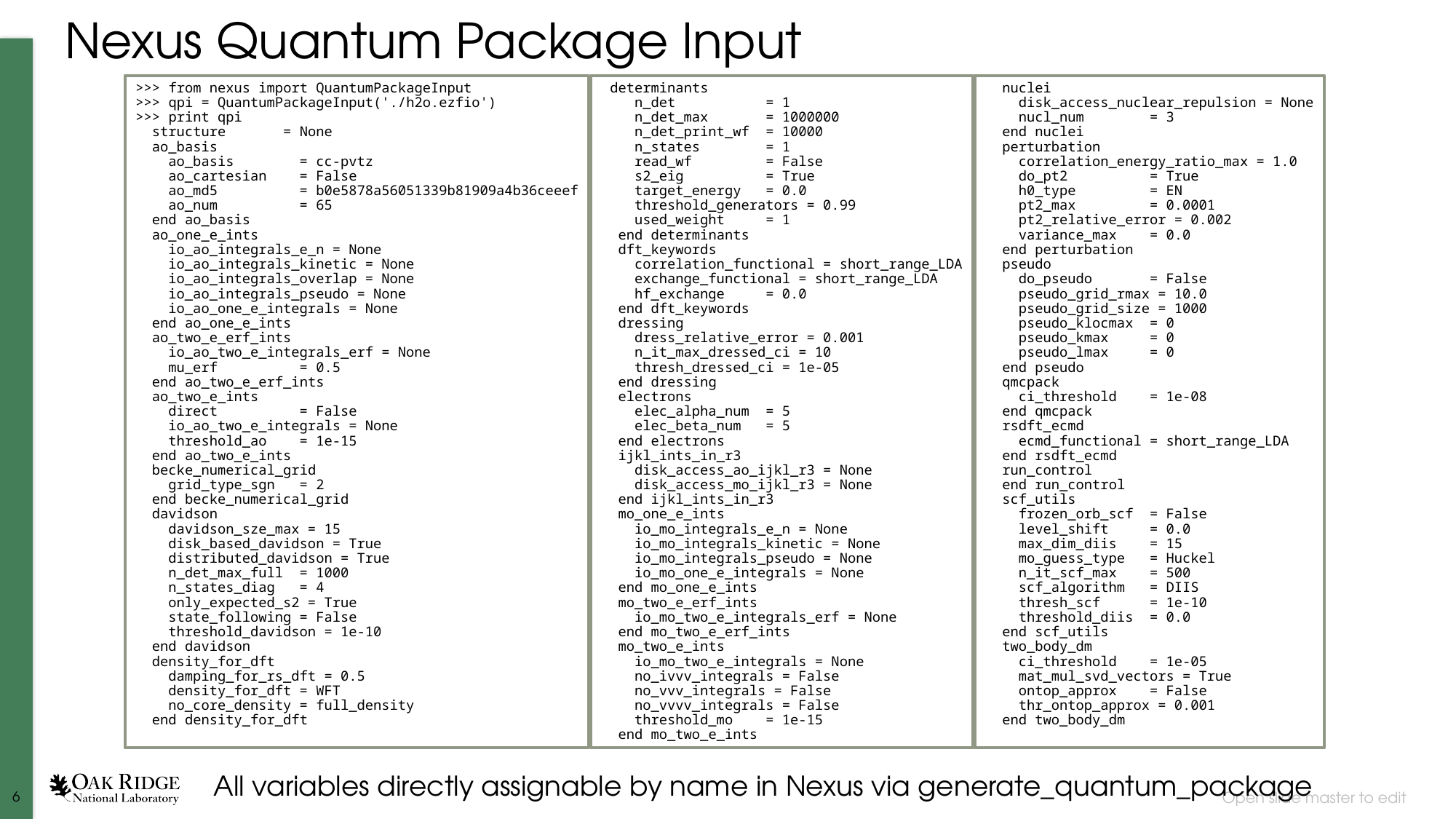

# Nexus Quantum Package Input
>>> from nexus import QuantumPackageInput
>>> qpi = QuantumPackageInput('./h2o.ezfio')
>>> print qpi
  structure       = None
  ao_basis
    ao_basis        = cc-pvtz
    ao_cartesian    = False
    ao_md5          = b0e5878a56051339b81909a4b36ceeef
    ao_num          = 65
  end ao_basis
  ao_one_e_ints
    io_ao_integrals_e_n = None
    io_ao_integrals_kinetic = None
    io_ao_integrals_overlap = None
    io_ao_integrals_pseudo = None
    io_ao_one_e_integrals = None
  end ao_one_e_ints
  ao_two_e_erf_ints
    io_ao_two_e_integrals_erf = None
    mu_erf          = 0.5
  end ao_two_e_erf_ints
  ao_two_e_ints
    direct          = False
    io_ao_two_e_integrals = None
    threshold_ao    = 1e-15
  end ao_two_e_ints
  becke_numerical_grid
    grid_type_sgn   = 2
  end becke_numerical_grid
  davidson
    davidson_sze_max = 15
    disk_based_davidson = True
    distributed_davidson = True
    n_det_max_full  = 1000
    n_states_diag   = 4
    only_expected_s2 = True
    state_following = False
    threshold_davidson = 1e-10
  end davidson
  density_for_dft
    damping_for_rs_dft = 0.5
    density_for_dft = WFT
    no_core_density = full_density
  end density_for_dft

 determinants
    n_det           = 1
    n_det_max       = 1000000
    n_det_print_wf  = 10000
    n_states        = 1
    read_wf         = False
    s2_eig          = True
    target_energy   = 0.0
    threshold_generators = 0.99
    used_weight     = 1
  end determinants
  dft_keywords
    correlation_functional = short_range_LDA
    exchange_functional = short_range_LDA
    hf_exchange     = 0.0
  end dft_keywords
  dressing
    dress_relative_error = 0.001
    n_it_max_dressed_ci = 10
    thresh_dressed_ci = 1e-05
  end dressing
  electrons
    elec_alpha_num  = 5
    elec_beta_num   = 5
  end electrons
  ijkl_ints_in_r3
    disk_access_ao_ijkl_r3 = None
    disk_access_mo_ijkl_r3 = None
  end ijkl_ints_in_r3
  mo_one_e_ints
    io_mo_integrals_e_n = None
    io_mo_integrals_kinetic = None
    io_mo_integrals_pseudo = None
    io_mo_one_e_integrals = None
  end mo_one_e_ints
  mo_two_e_erf_ints
    io_mo_two_e_integrals_erf = None
  end mo_two_e_erf_ints
  mo_two_e_ints
    io_mo_two_e_integrals = None
    no_ivvv_integrals = False
    no_vvv_integrals = False
    no_vvvv_integrals = False
    threshold_mo    = 1e-15
  end mo_two_e_ints
  nuclei
    disk_access_nuclear_repulsion = None
    nucl_num        = 3
  end nuclei
  perturbation
    correlation_energy_ratio_max = 1.0
    do_pt2          = True
    h0_type         = EN
    pt2_max         = 0.0001
    pt2_relative_error = 0.002
    variance_max    = 0.0
  end perturbation
  pseudo
    do_pseudo       = False
    pseudo_grid_rmax = 10.0
    pseudo_grid_size = 1000
    pseudo_klocmax  = 0
    pseudo_kmax     = 0
    pseudo_lmax     = 0
  end pseudo
  qmcpack
    ci_threshold    = 1e-08
  end qmcpack
  rsdft_ecmd
    ecmd_functional = short_range_LDA
  end rsdft_ecmd
  run_control
  end run_control
  scf_utils
    frozen_orb_scf  = False
    level_shift     = 0.0
    max_dim_diis    = 15
    mo_guess_type   = Huckel
    n_it_scf_max    = 500
    scf_algorithm   = DIIS
    thresh_scf      = 1e-10
    threshold_diis  = 0.0
  end scf_utils
  two_body_dm
    ci_threshold    = 1e-05
    mat_mul_svd_vectors = True
    ontop_approx    = False
    thr_ontop_approx = 0.001
  end two_body_dm

All variables directly assignable by name in Nexus via generate_quantum_package